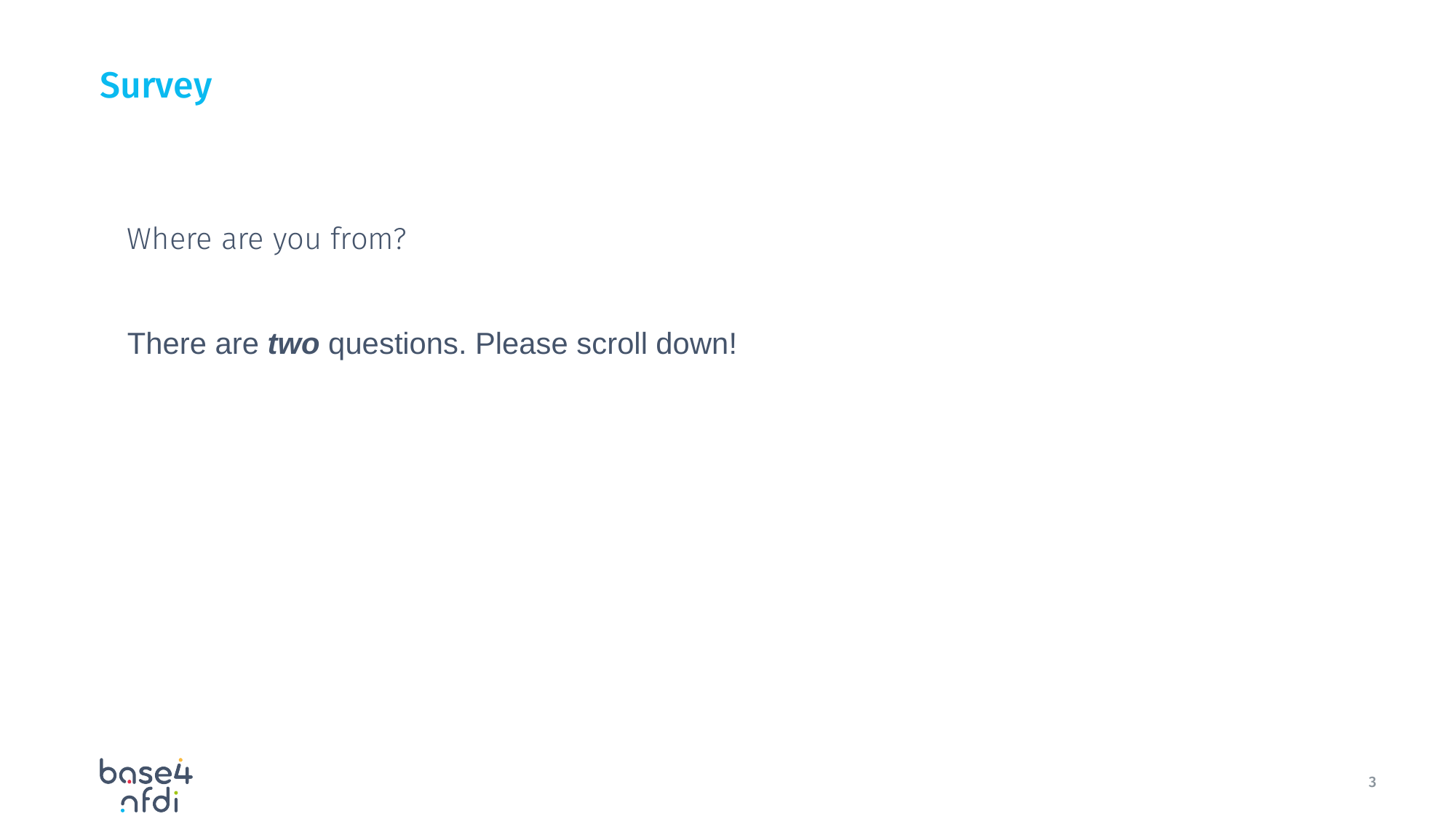

# Survey
Where are you from?

There are two questions. Please scroll down!
3